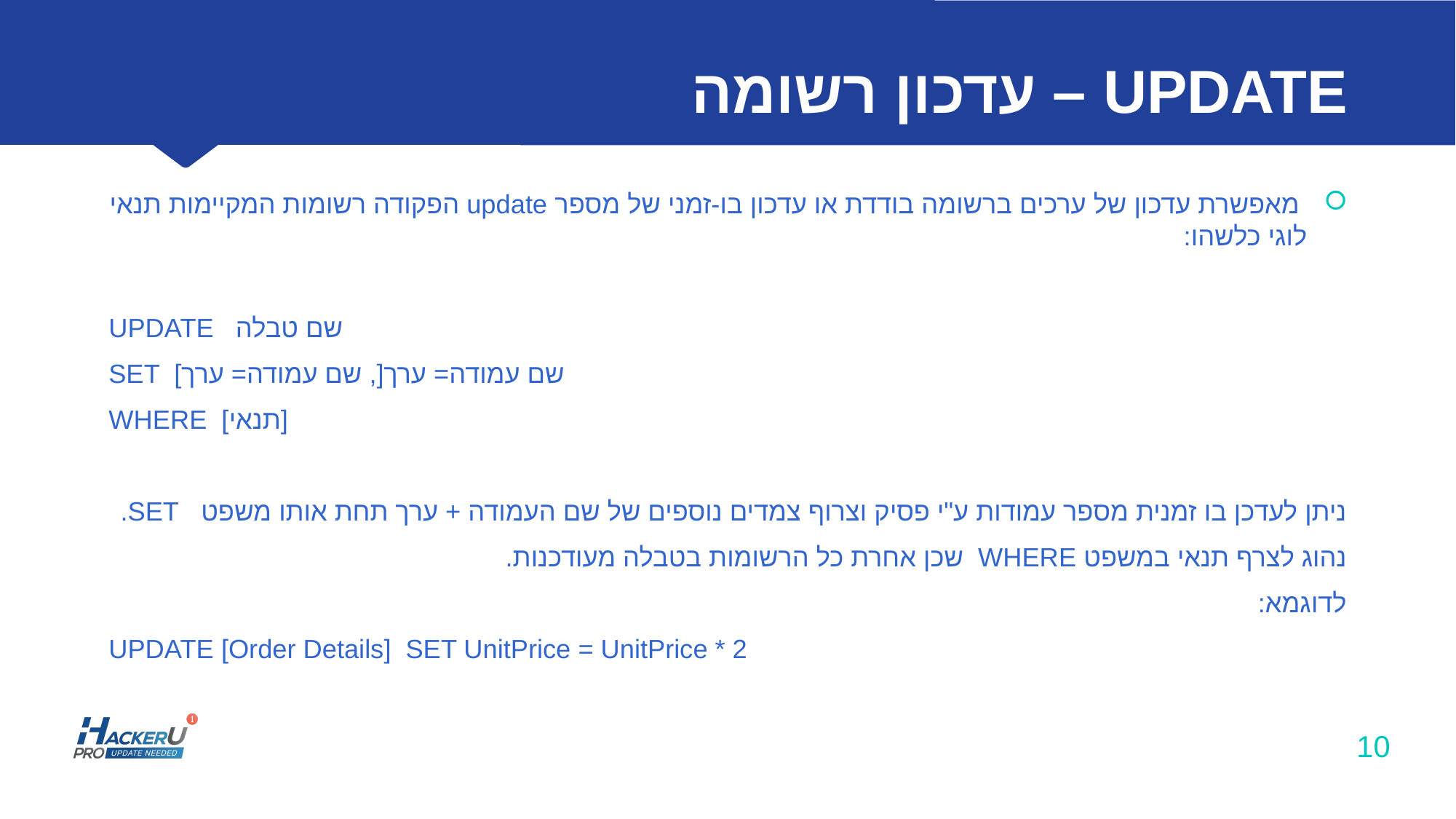

# UPDATE – עדכון רשומה
 מאפשרת עדכון של ערכים ברשומה בודדת או עדכון בו-זמני של מספר update הפקודה רשומות המקיימות תנאי לוגי כלשהו:

UPDATE   שם טבלה
SET  שם עמודה= ערך[, שם עמודה= ערך]
WHERE  [תנאי]

	ניתן לעדכן בו זמנית מספר עמודות ע"י פסיק וצרוף צמדים נוספים של שם העמודה + ערך תחת אותו משפט   SET.
	נהוג לצרף תנאי במשפט WHERE  שכן אחרת כל הרשומות בטבלה מעודכנות.
	לדוגמא:
UPDATE [Order Details]  SET UnitPrice = UnitPrice * 2
T-SQL
10